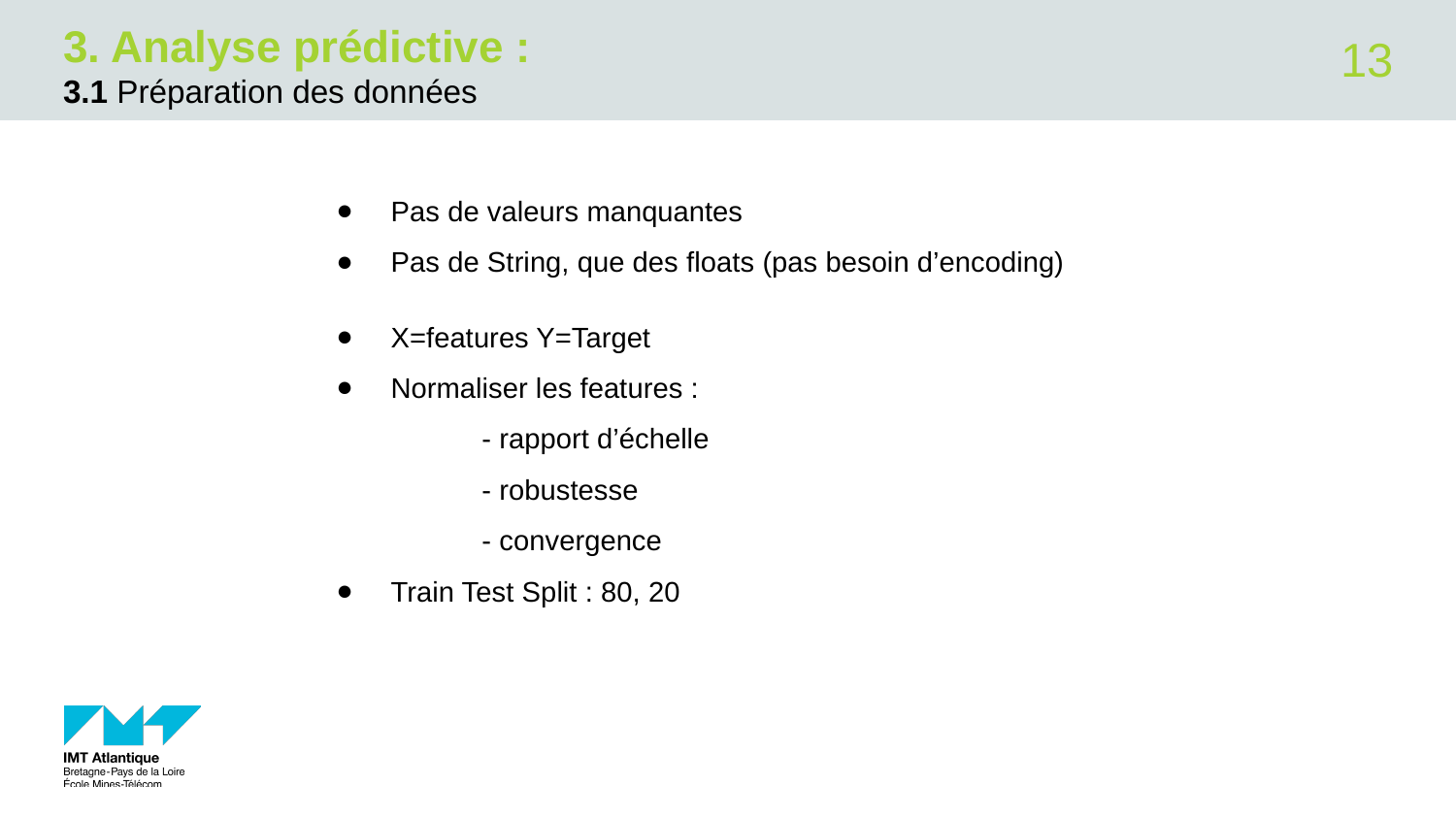

# 3. Analyse prédictive :
13
3.1 Préparation des données

Pas de valeurs manquantes
Pas de String, que des floats (pas besoin d’encoding)
X=features Y=Target
Normaliser les features :
	- rapport d’échelle
	- robustesse
	- convergence
Train Test Split : 80, 20